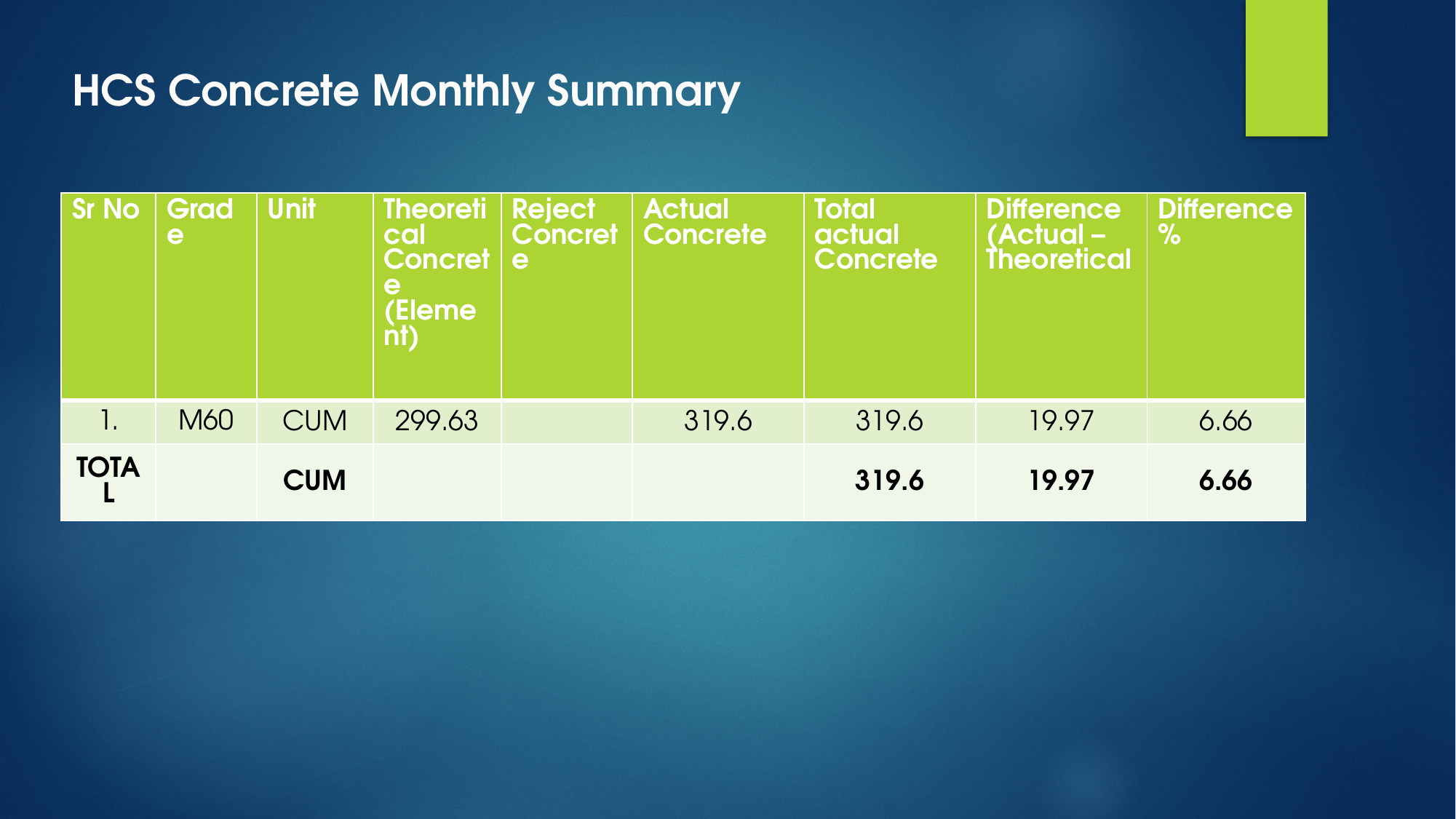

HCS Concrete Monthly Summary
| Sr No | Grade | Unit | Theoretical Concrete (Element) | Reject Concrete | Actual Concrete | Total actual Concrete | Difference (Actual – Theoretical | Difference % |
| --- | --- | --- | --- | --- | --- | --- | --- | --- |
| 1. | M60 | CUM | 299.63 |  | 319.6 | 319.6 | 19.97 | 6.66 |
| TOTAL |  | CUM |  |  |  | 319.6 | 19.97 | 6.66 |